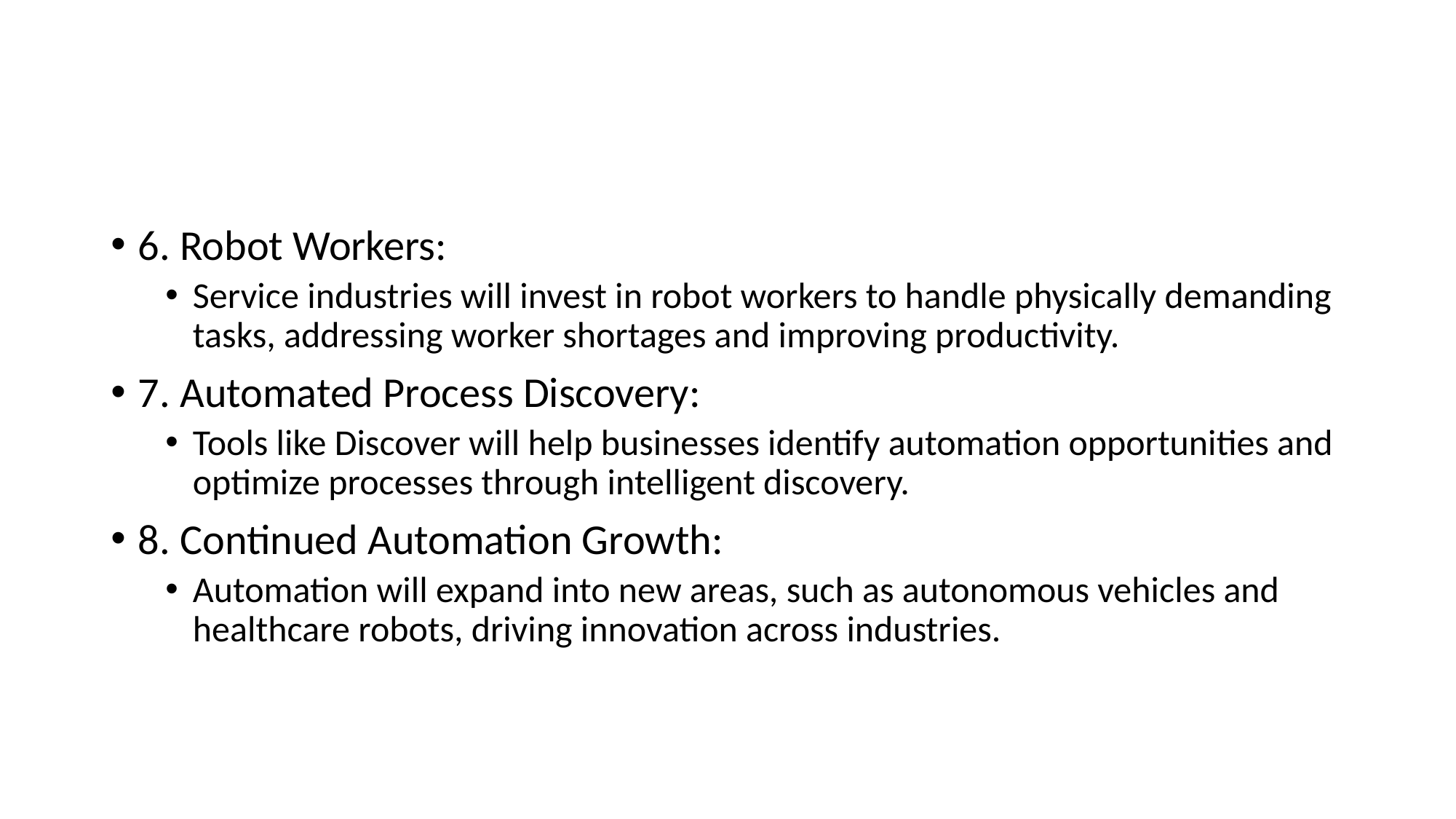

#
6. Robot Workers:
Service industries will invest in robot workers to handle physically demanding tasks, addressing worker shortages and improving productivity.
7. Automated Process Discovery:
Tools like Discover will help businesses identify automation opportunities and optimize processes through intelligent discovery.
8. Continued Automation Growth:
Automation will expand into new areas, such as autonomous vehicles and healthcare robots, driving innovation across industries.